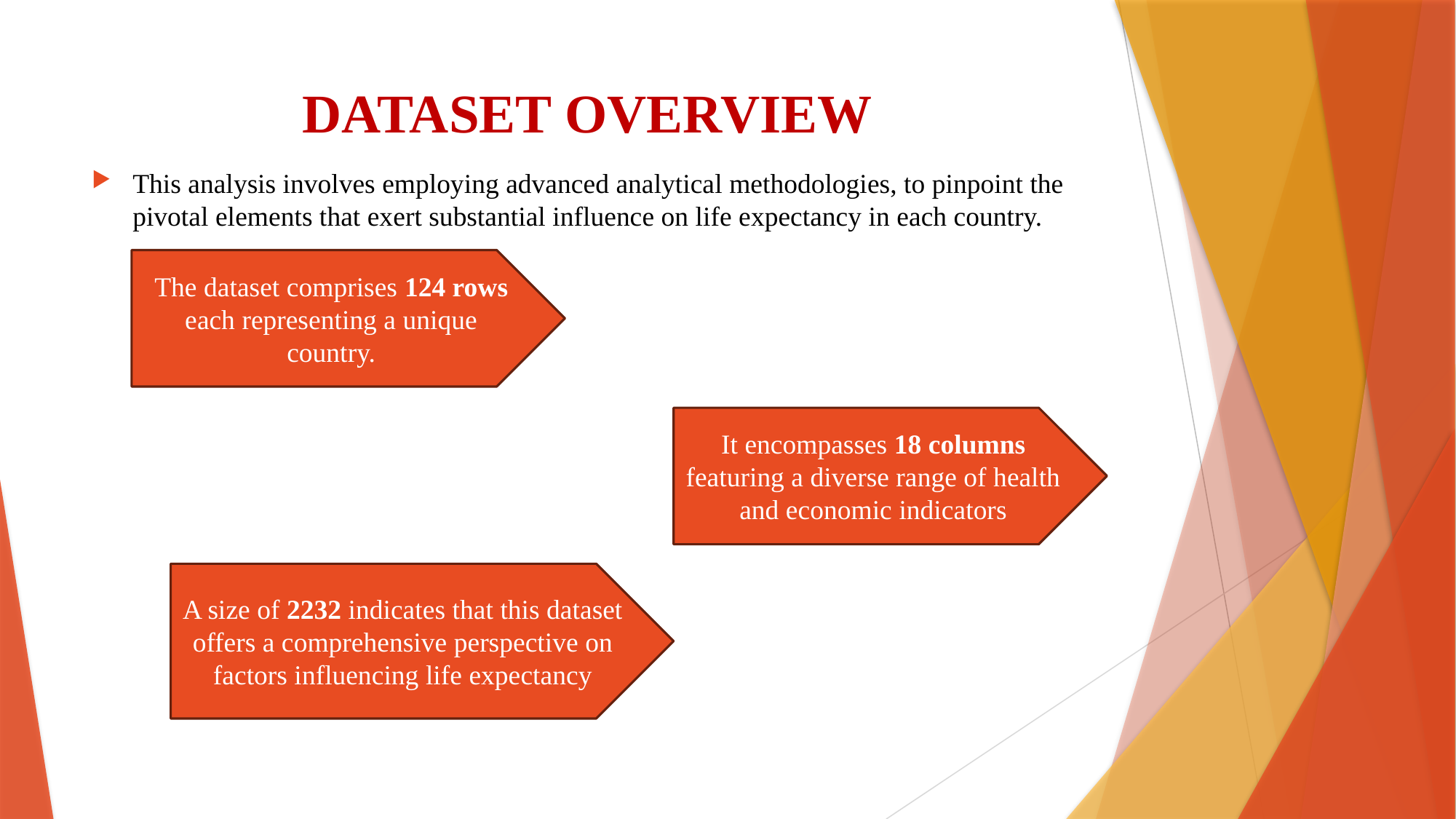

# DATASET OVERVIEW
This analysis involves employing advanced analytical methodologies, to pinpoint the pivotal elements that exert substantial influence on life expectancy in each country.
The dataset comprises 124 rows each representing a unique country.
It encompasses 18 columns featuring a diverse range of health and economic indicators
A size of 2232 indicates that this dataset offers a comprehensive perspective on factors influencing life expectancy